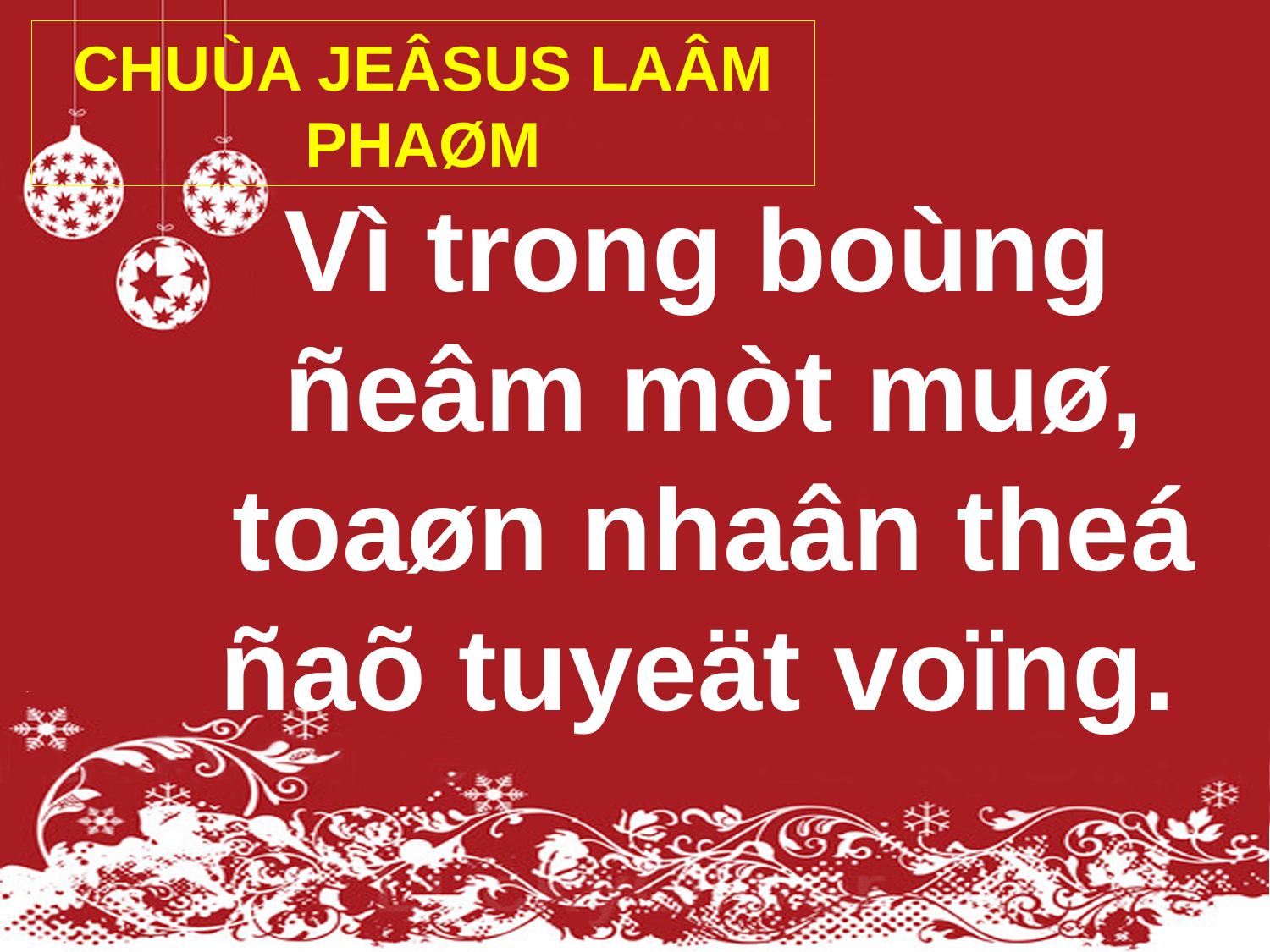

CHUÙA JEÂSUS LAÂM PHAØM
Vì trong boùng
ñeâm mòt muø,
toaøn nhaân theá
ñaõ tuyeät voïng.